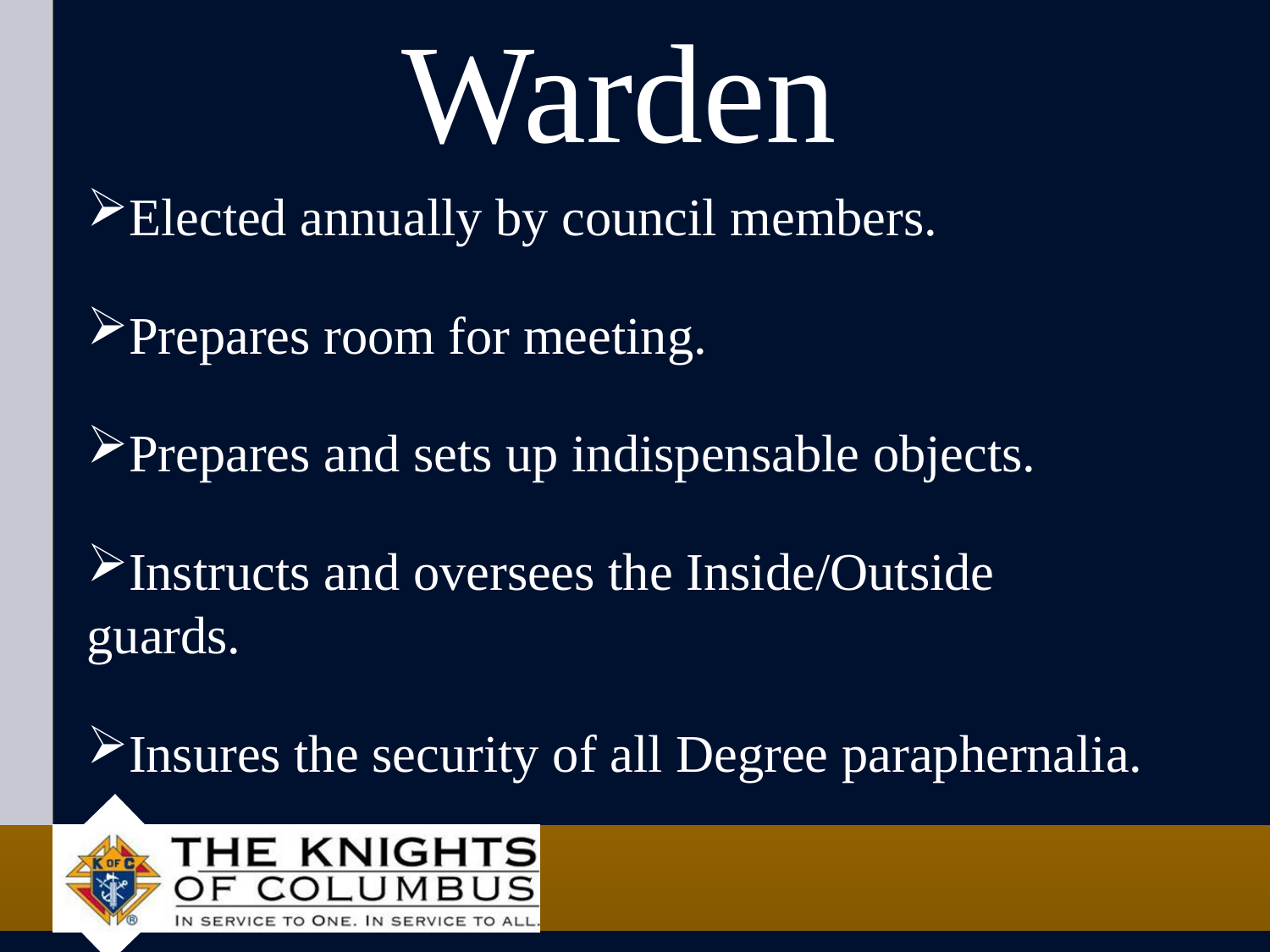

# Warden
Elected annually by council members.

Prepares room for meeting.

Prepares and sets up indispensable objects.

Instructs and oversees the Inside/Outside guards.

Insures the security of all Degree paraphernalia.